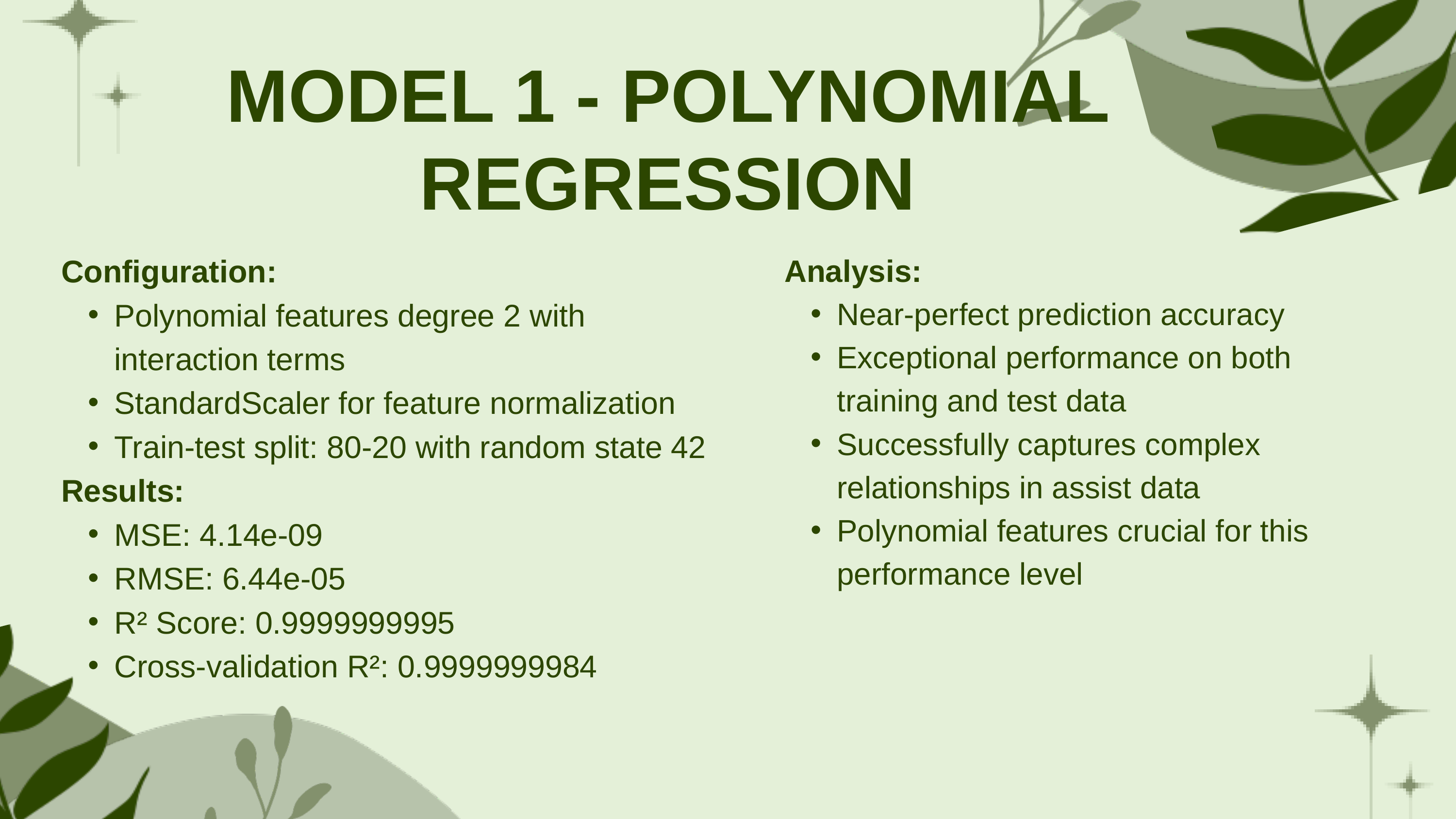

MODEL 1 - POLYNOMIAL REGRESSION
Configuration:
Polynomial features degree 2 with interaction terms
StandardScaler for feature normalization
Train-test split: 80-20 with random state 42
Results:
MSE: 4.14e-09
RMSE: 6.44e-05
R² Score: 0.9999999995
Cross-validation R²: 0.9999999984

Analysis:
Near-perfect prediction accuracy
Exceptional performance on both training and test data
Successfully captures complex relationships in assist data
Polynomial features crucial for this performance level